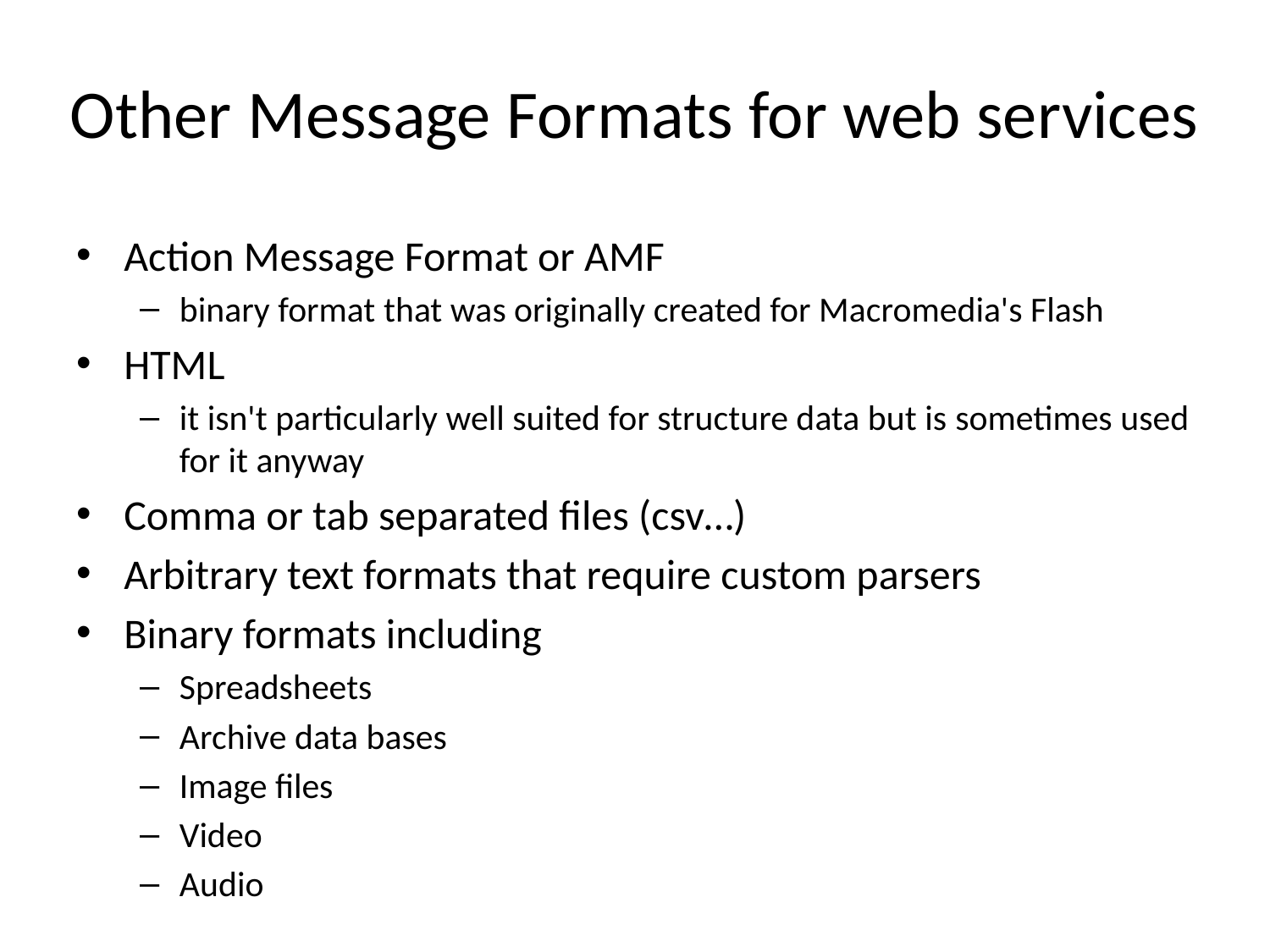

# Other Message Formats for web services
Action Message Format or AMF
binary format that was originally created for Macromedia's Flash
HTML
it isn't particularly well suited for structure data but is sometimes used for it anyway
Comma or tab separated files (csv…)
Arbitrary text formats that require custom parsers
Binary formats including
Spreadsheets
Archive data bases
Image files
Video
Audio